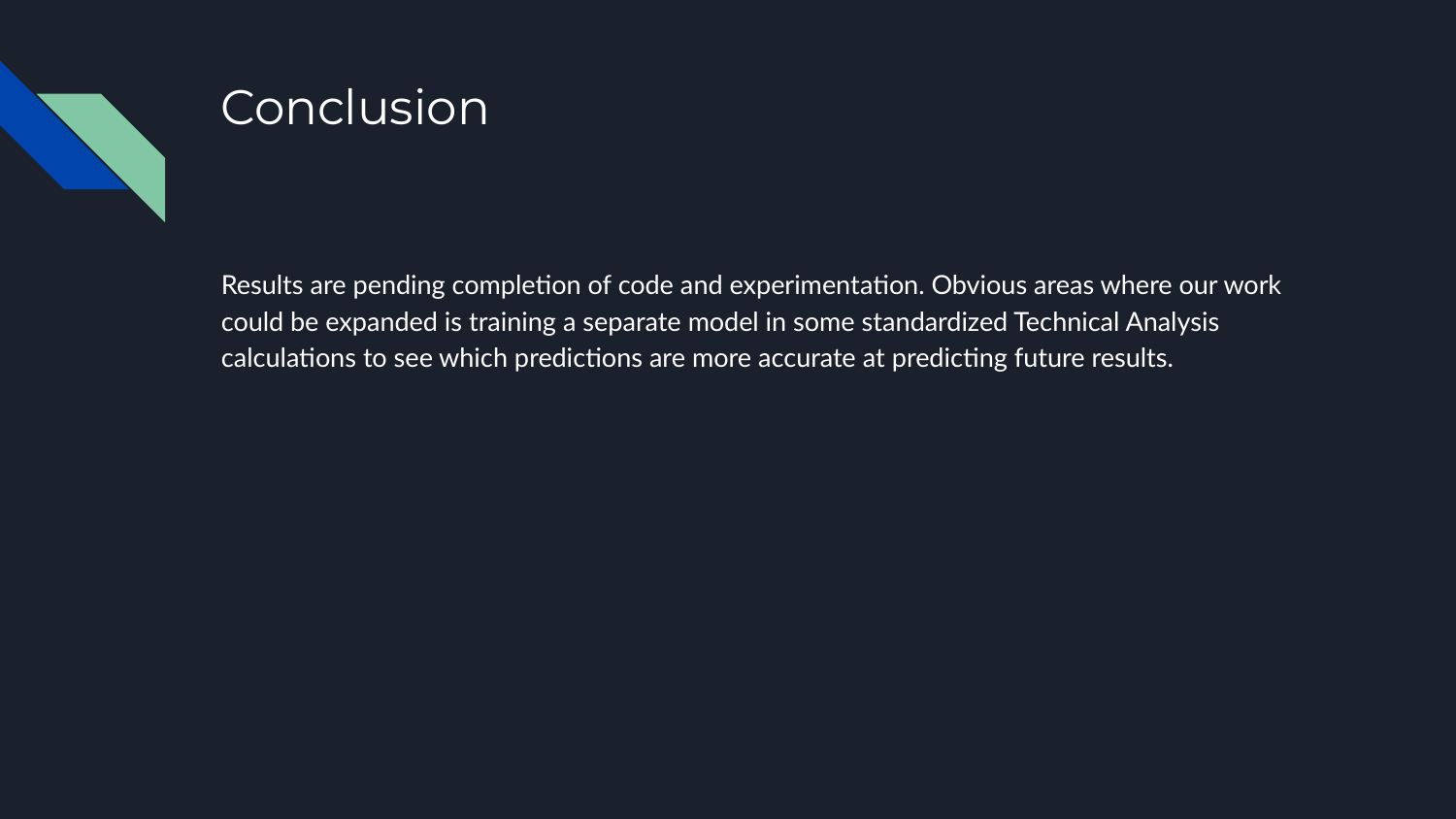

# Conclusion
Results are pending completion of code and experimentation. Obvious areas where our work could be expanded is training a separate model in some standardized Technical Analysis calculations to see which predictions are more accurate at predicting future results.